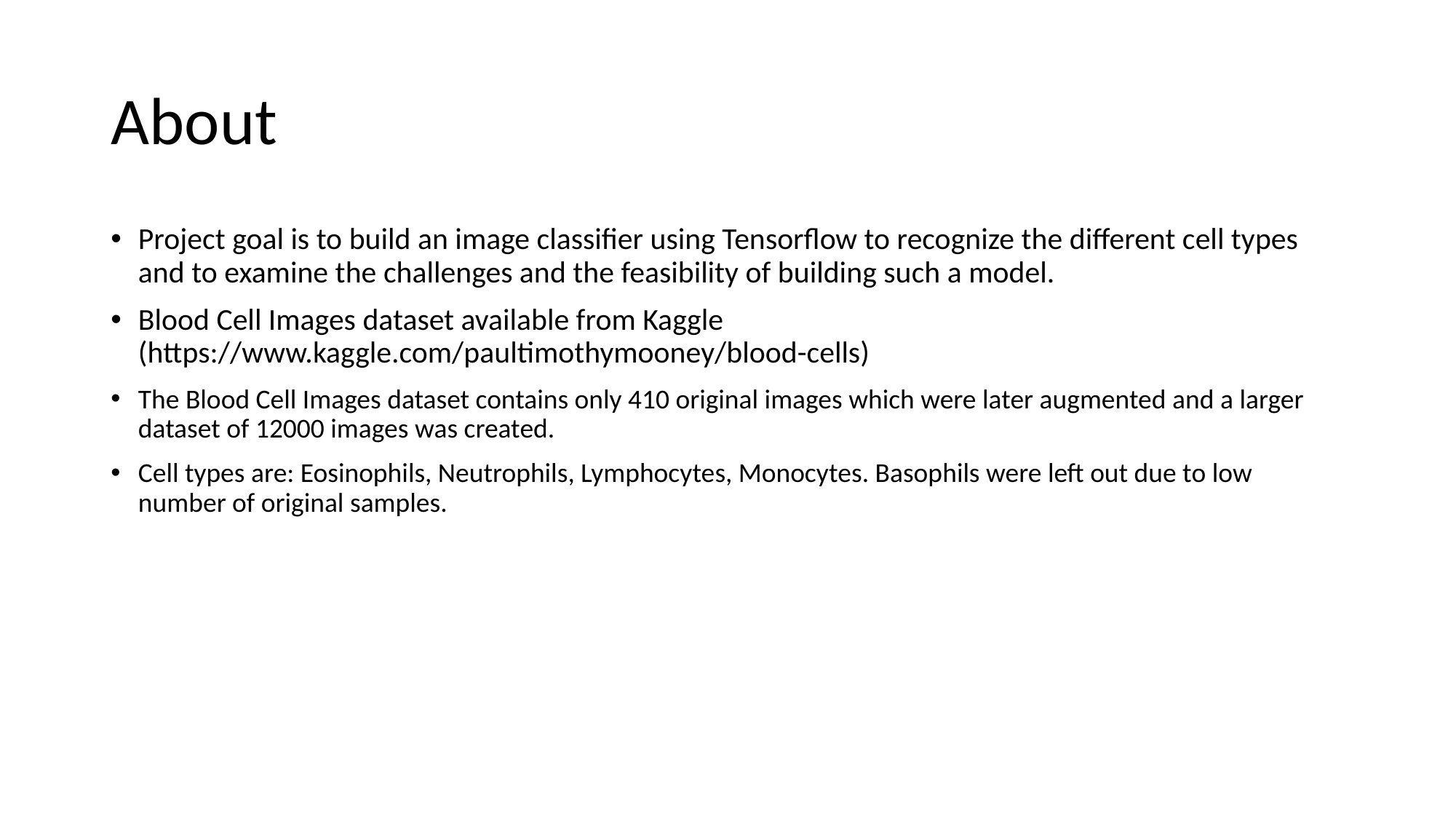

# About
Project goal is to build an image classifier using Tensorflow to recognize the different cell types and to examine the challenges and the feasibility of building such a model.
Blood Cell Images dataset available from Kaggle (https://www.kaggle.com/paultimothymooney/blood-cells)
The Blood Cell Images dataset contains only 410 original images which were later augmented and a larger dataset of 12000 images was created.
Cell types are: Eosinophils, Neutrophils, Lymphocytes, Monocytes. Basophils were left out due to low number of original samples.